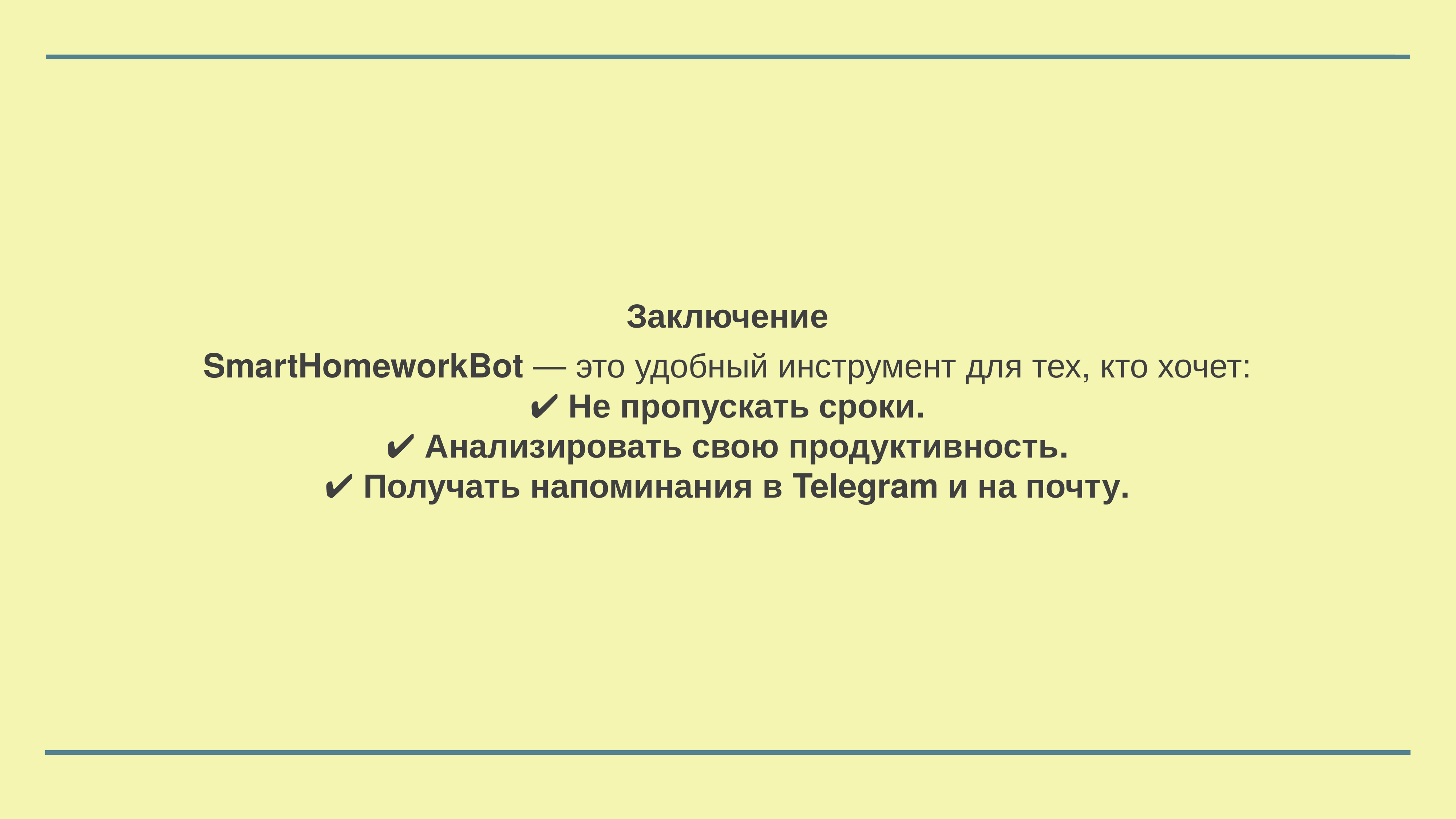

Заключение
SmartHomeworkBot — это удобный инструмент для тех, кто хочет:
✔ Не пропускать сроки.
✔ Анализировать свою продуктивность.
✔ Получать напоминания в Telegram и на почту.